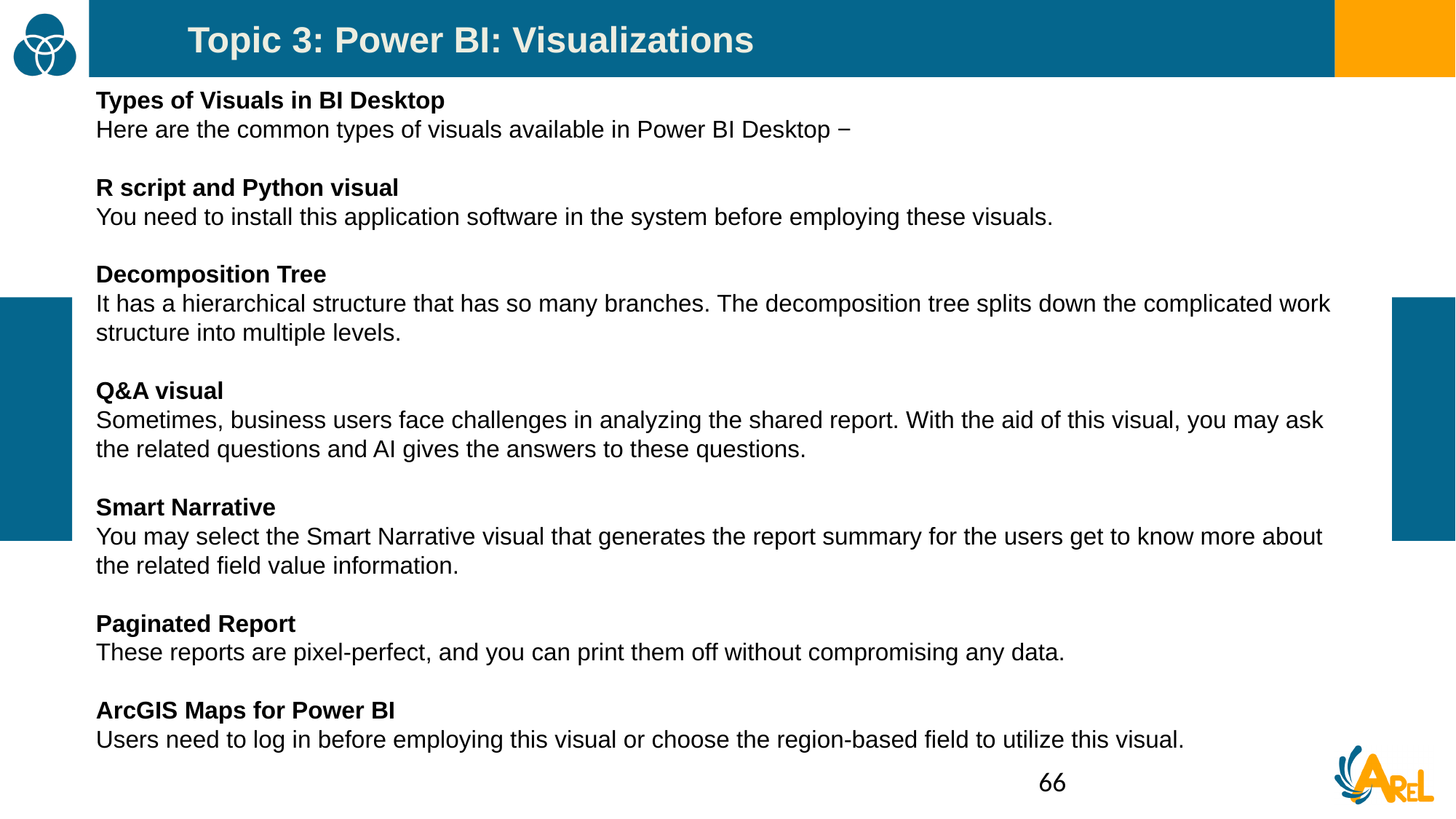

Topic 3: Power BI: Visualizations
Types of Visuals in BI Desktop
Here are the common types of visuals available in Power BI Desktop −

R script and Python visual
You need to install this application software in the system before employing these visuals.

Decomposition Tree
It has a hierarchical structure that has so many branches. The decomposition tree splits down the complicated work structure into multiple levels.

Q&A visual
Sometimes, business users face challenges in analyzing the shared report. With the aid of this visual, you may ask the related questions and AI gives the answers to these questions.

Smart Narrative
You may select the Smart Narrative visual that generates the report summary for the users get to know more about the related field value information.

Paginated Report
These reports are pixel-perfect, and you can print them off without compromising any data.

ArcGIS Maps for Power BI
Users need to log in before employing this visual or choose the region-based field to utilize this visual.

66